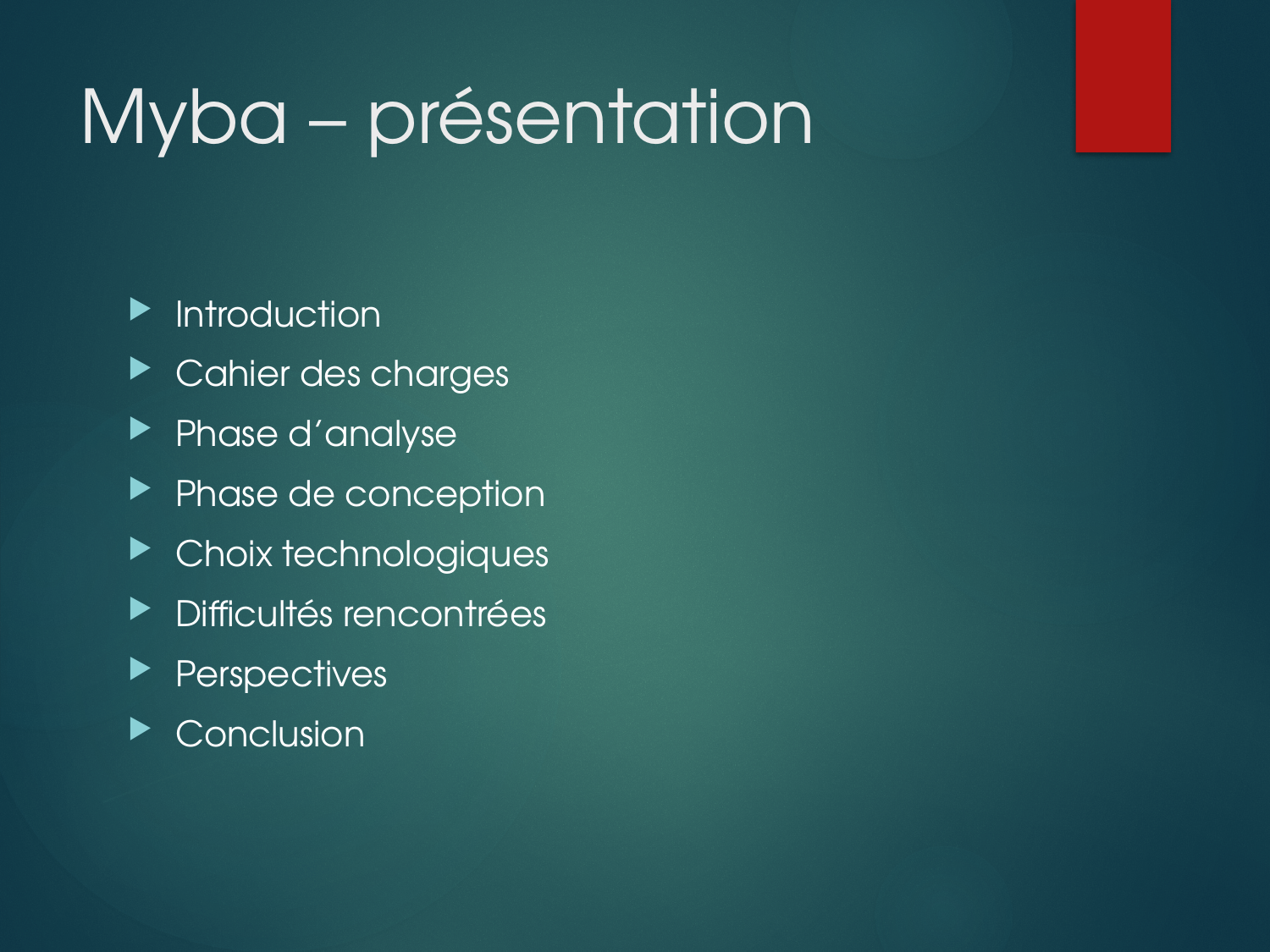

# Myba – présentation
Introduction
Cahier des charges
Phase d’analyse
Phase de conception
Choix technologiques
Difficultés rencontrées
Perspectives
Conclusion